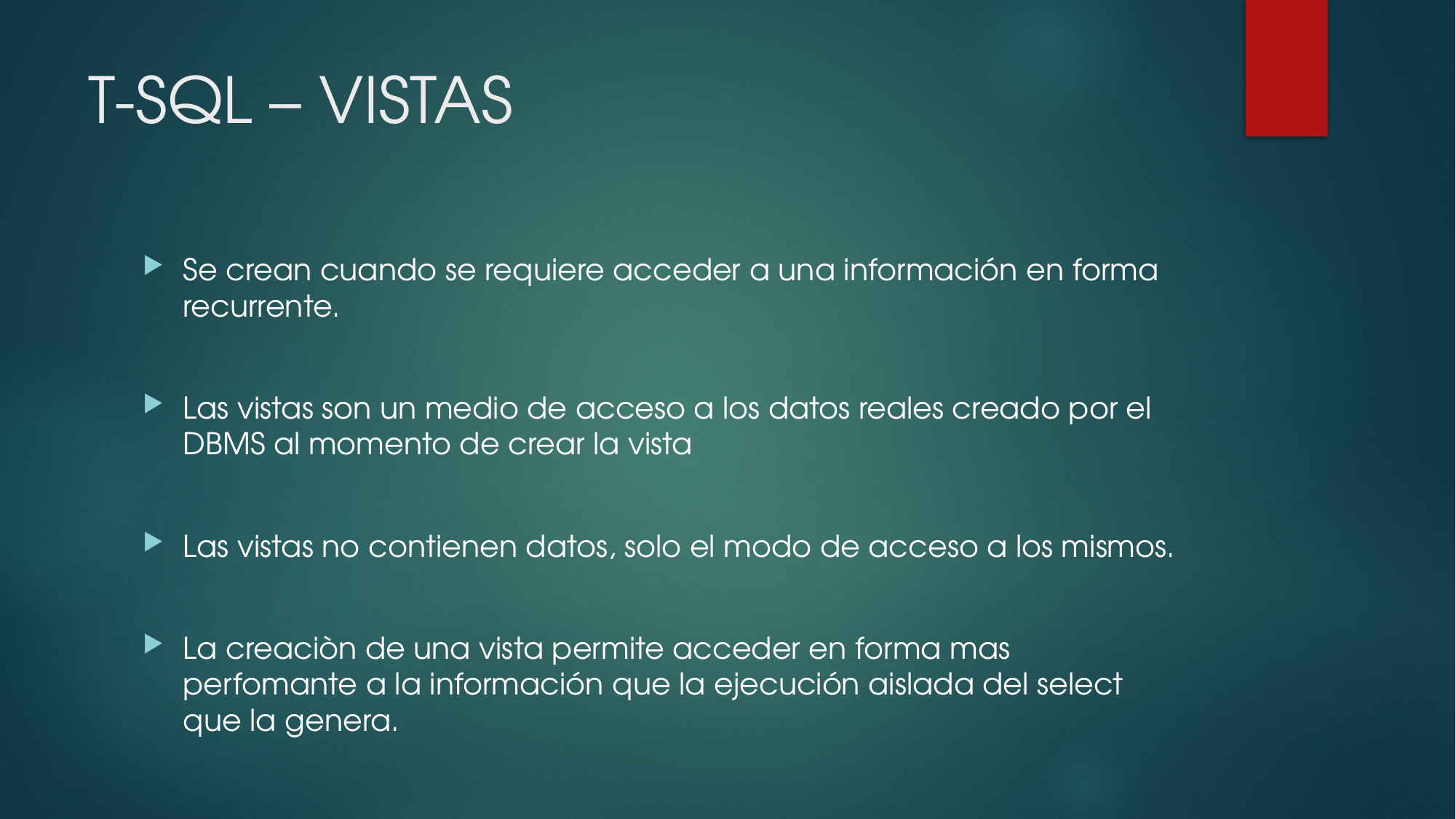

# T-SQL – VISTAS
Se crean cuando se requiere acceder a una información en forma recurrente.

Las vistas son un medio de acceso a los datos reales creado por el DBMS al momento de crear la vista

Las vistas no contienen datos, solo el modo de acceso a los mismos.

La creaciòn de una vista permite acceder en forma mas perfomante a la información que la ejecución aislada del select que la genera.